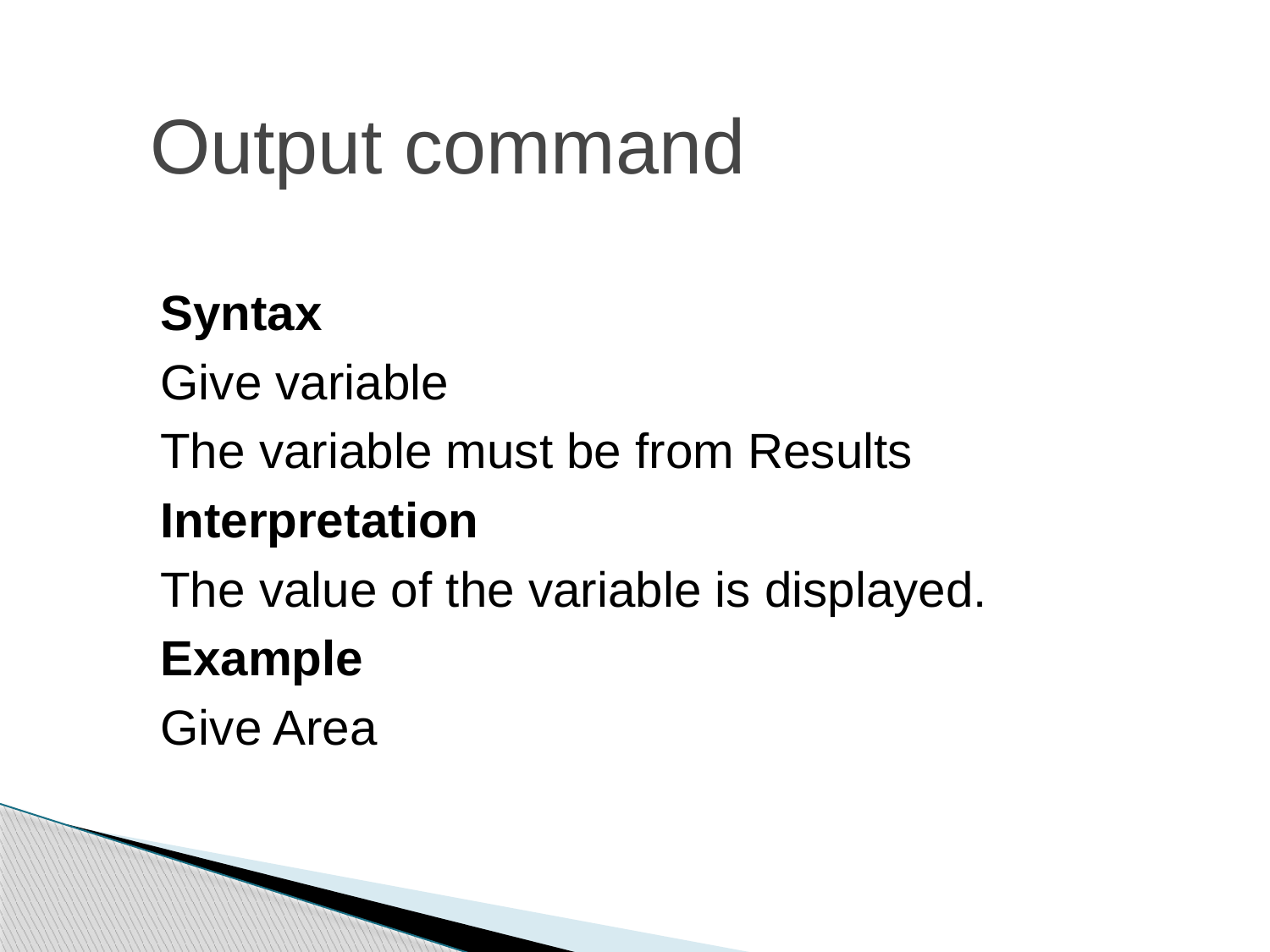

Output command
Syntax
Give variable
The variable must be from Results
Interpretation
The value of the variable is displayed.
Example
Give Area